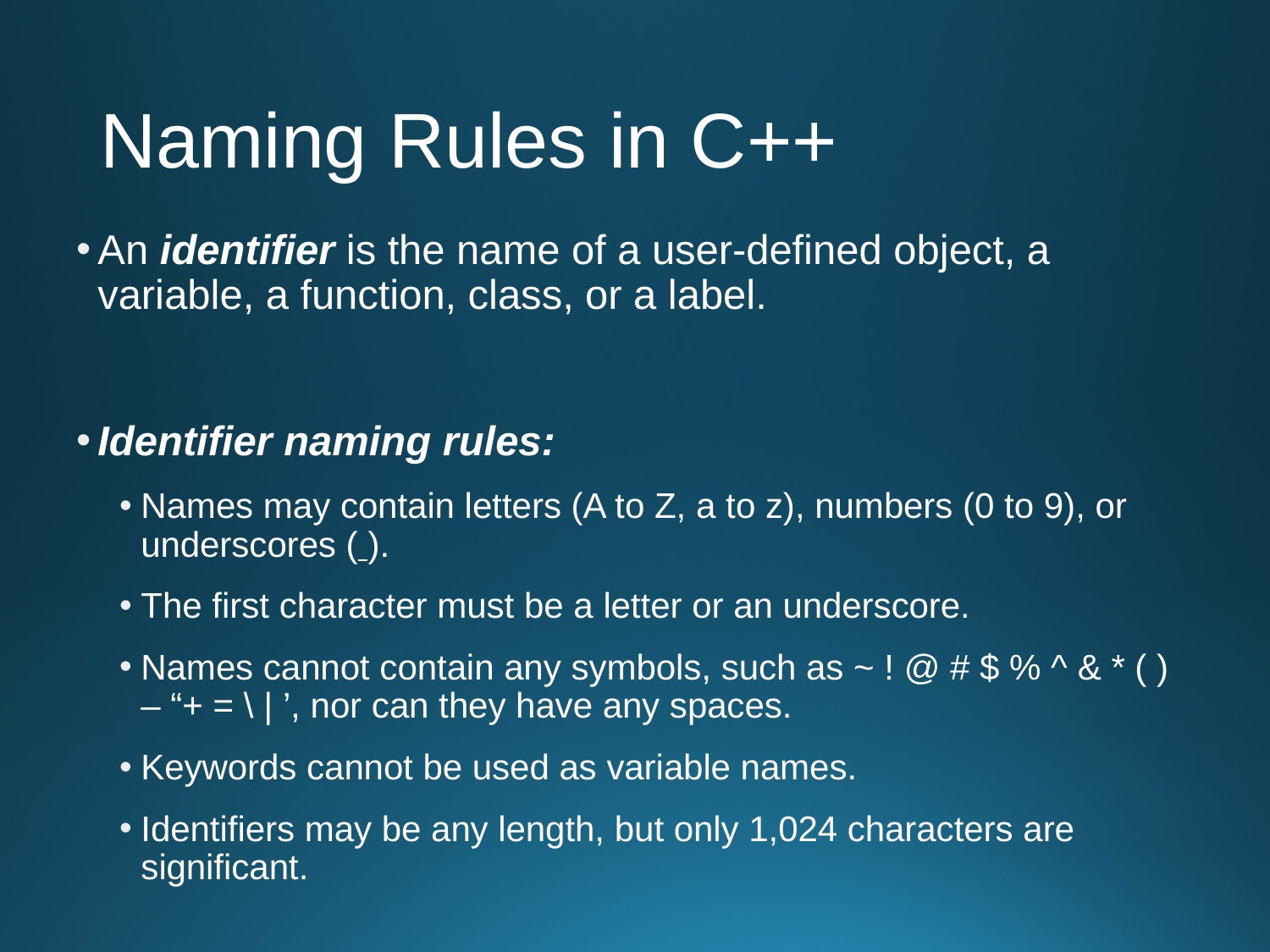

# Naming Rules in C++
An identifier is the name of a user-defined object, a variable, a function, class, or a label.

Identifier naming rules:
Names may contain letters (A to Z, a to z), numbers (0 to 9), or underscores ( ).
The first character must be a letter or an underscore.
Names cannot contain any symbols, such as ~ ! @ # $ % ^ & * ( ) – “+ = \ | ’, nor can they have any spaces.
Keywords cannot be used as variable names.
Identifiers may be any length, but only 1,024 characters are significant.